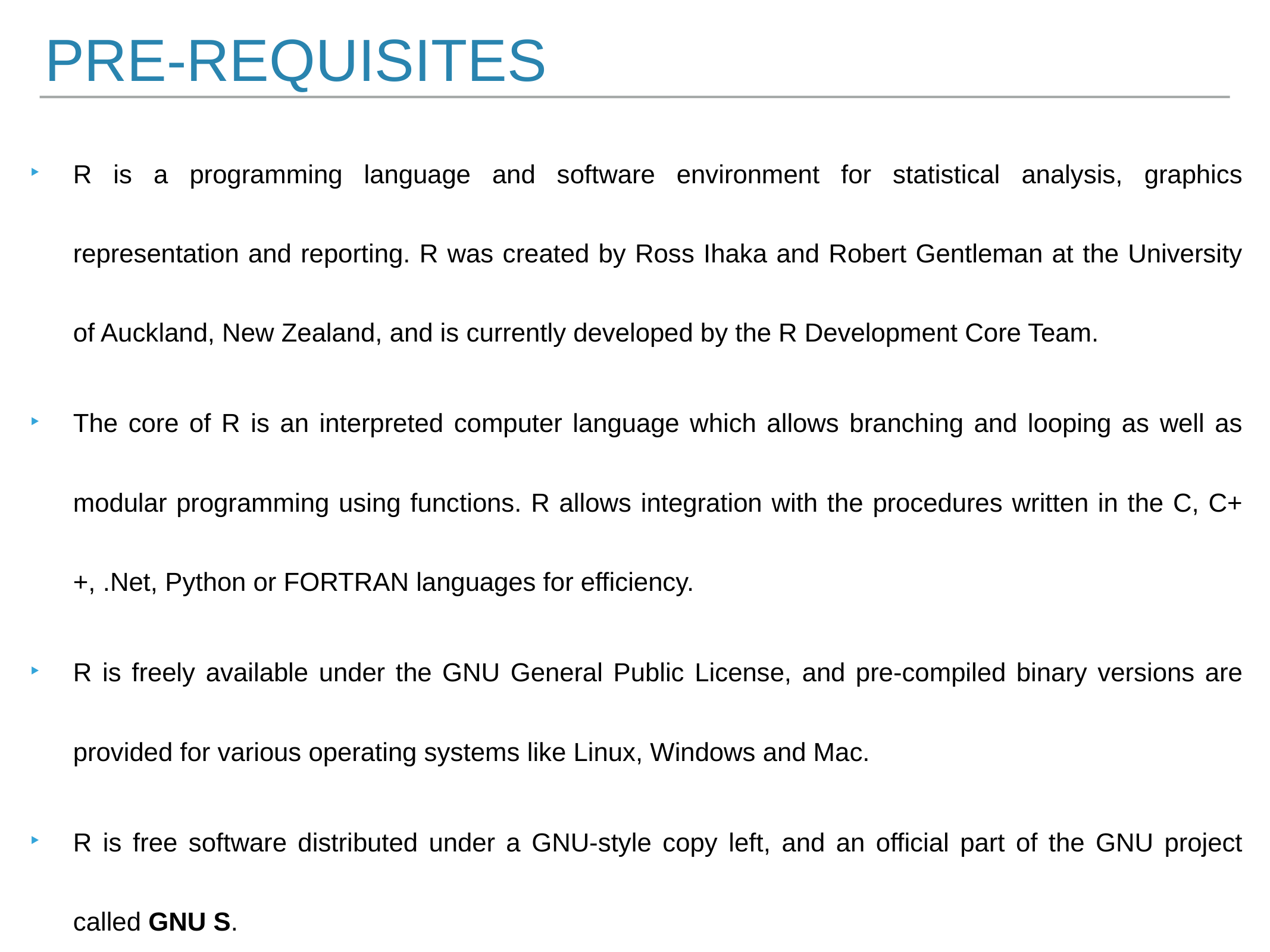

# pre-requisites
R is a programming language and software environment for statistical analysis, graphics representation and reporting. R was created by Ross Ihaka and Robert Gentleman at the University of Auckland, New Zealand, and is currently developed by the R Development Core Team.
The core of R is an interpreted computer language which allows branching and looping as well as modular programming using functions. R allows integration with the procedures written in the C, C++, .Net, Python or FORTRAN languages for efficiency.
R is freely available under the GNU General Public License, and pre-compiled binary versions are provided for various operating systems like Linux, Windows and Mac.
R is free software distributed under a GNU-style copy left, and an official part of the GNU project called GNU S.